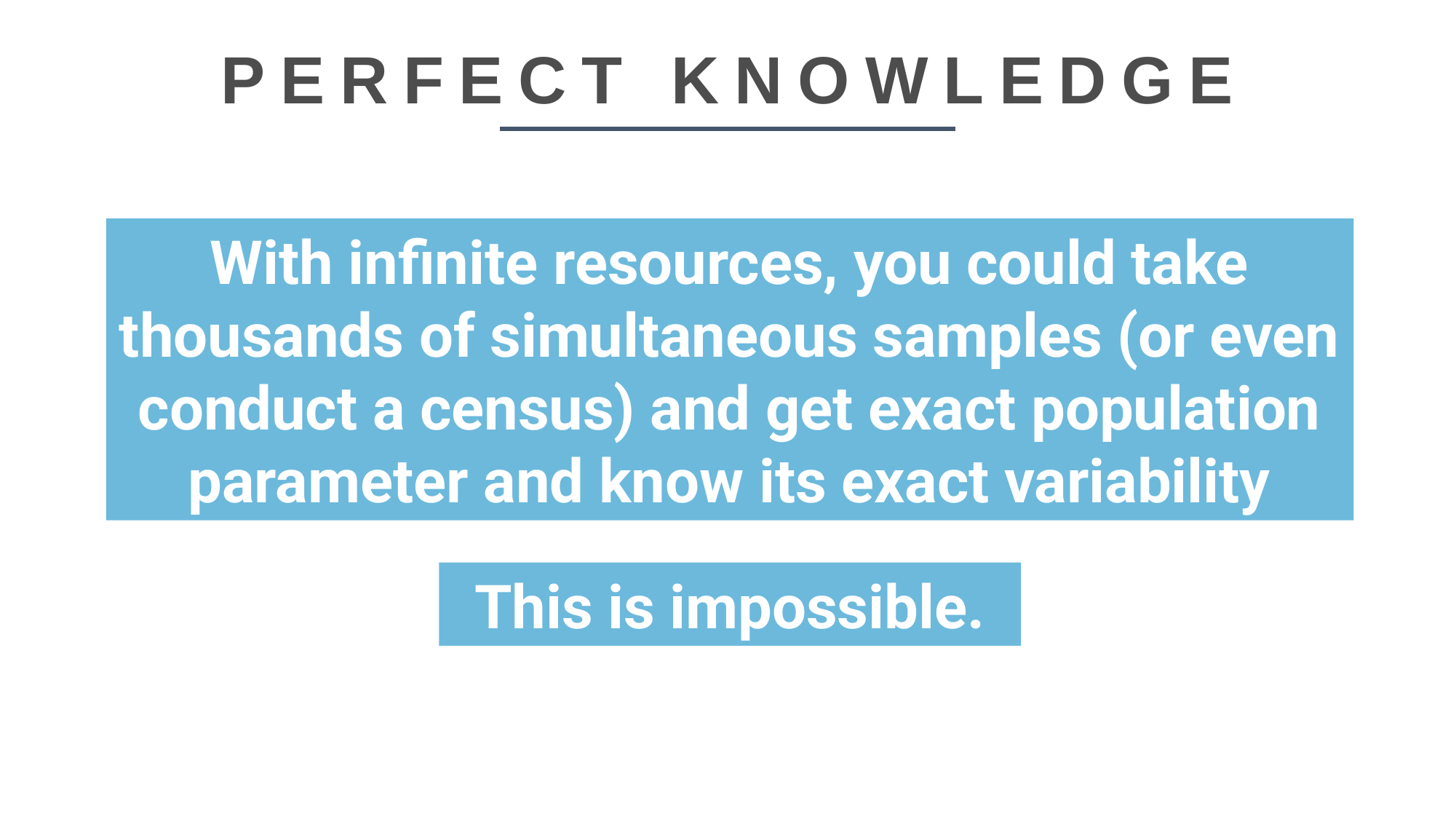

# PERFECT KNOWLEDGE
With infinite resources, you could take thousands of simultaneous samples (or even conduct a census) and get exact population parameter and know its exact variability
This is impossible.